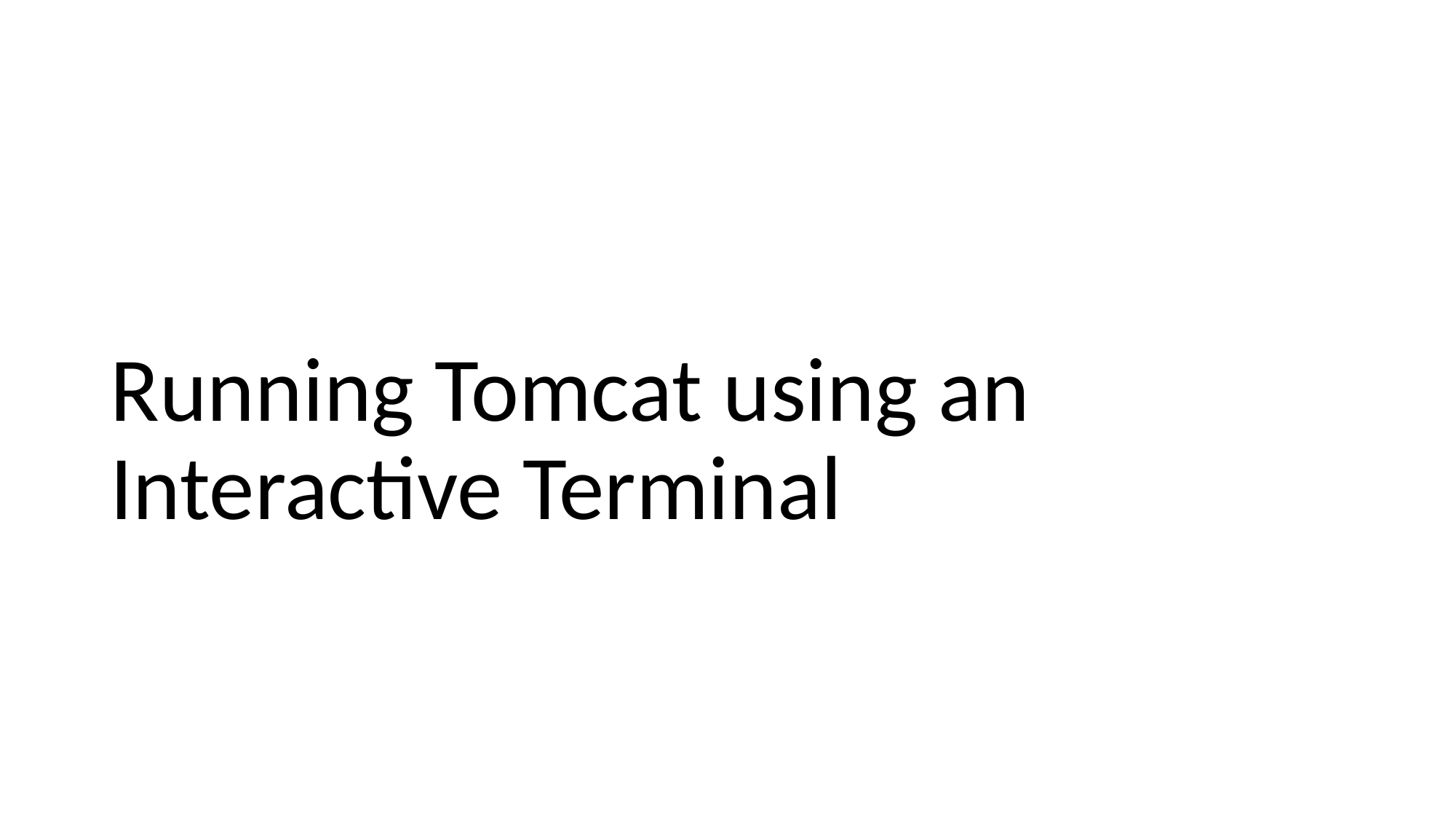

# Running Tomcat using an Interactive Terminal